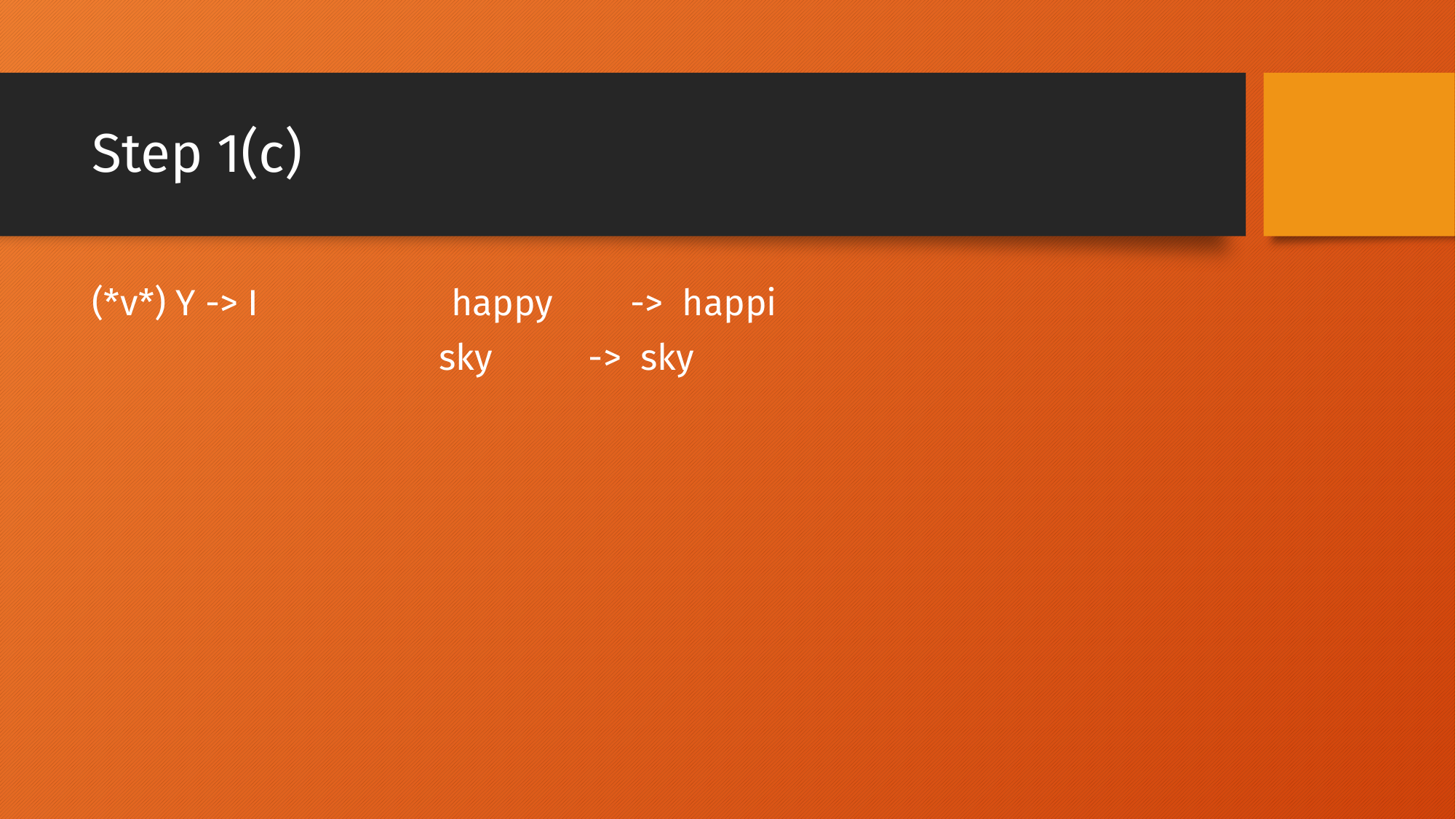

# Step 1(c)
(*v*) Y -> I                    happy        ->  happi
                                    sky          ->  sky